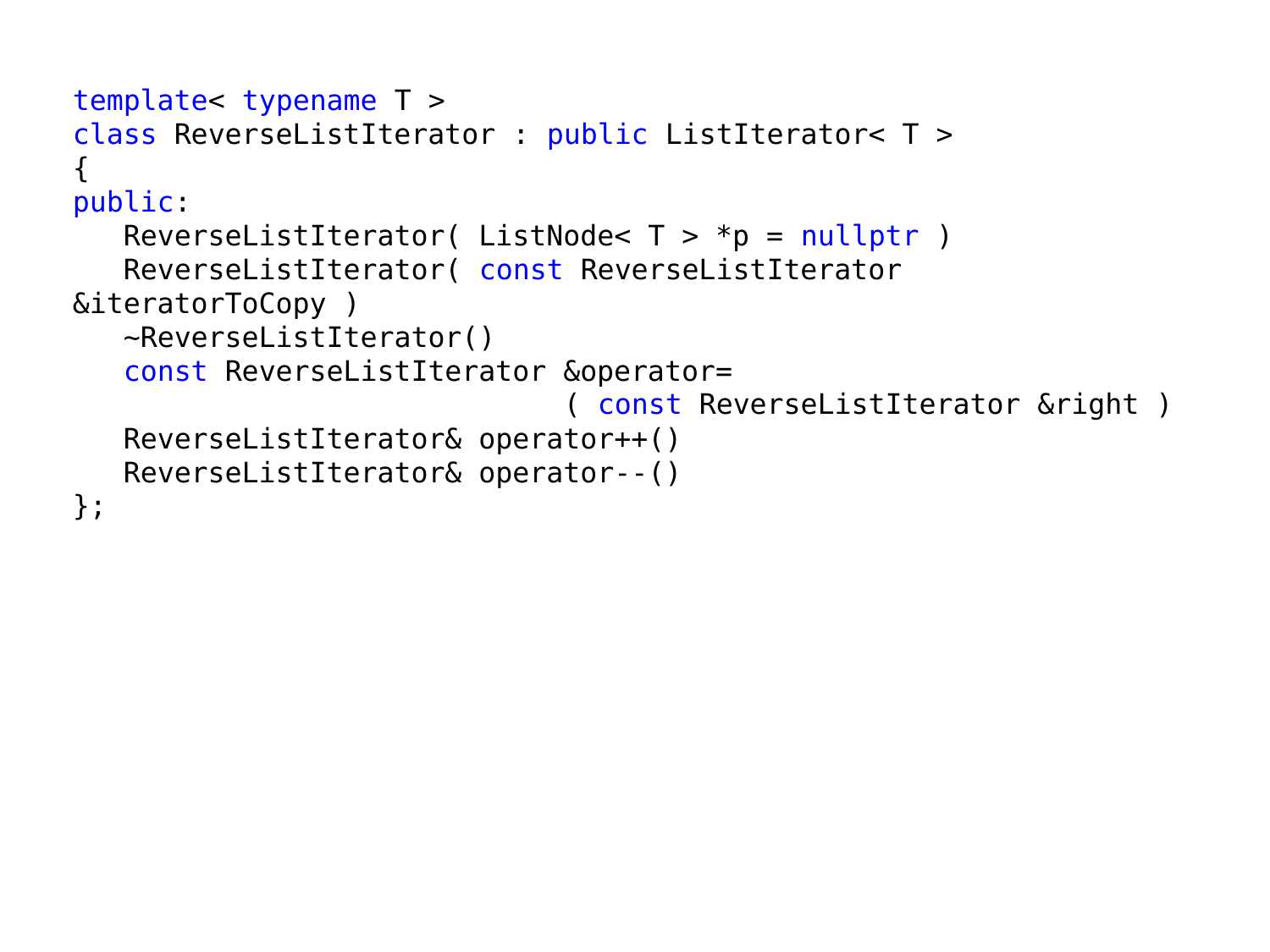

template< typename T >
class ReverseListIterator : public ListIterator< T >
{
public:
   ReverseListIterator( ListNode< T > *p = nullptr )
   ReverseListIterator( const ReverseListIterator &iteratorToCopy )
   ~ReverseListIterator()
   const ReverseListIterator &operator=
                             ( const ReverseListIterator &right )
   ReverseListIterator& operator++()
   ReverseListIterator& operator--()
};